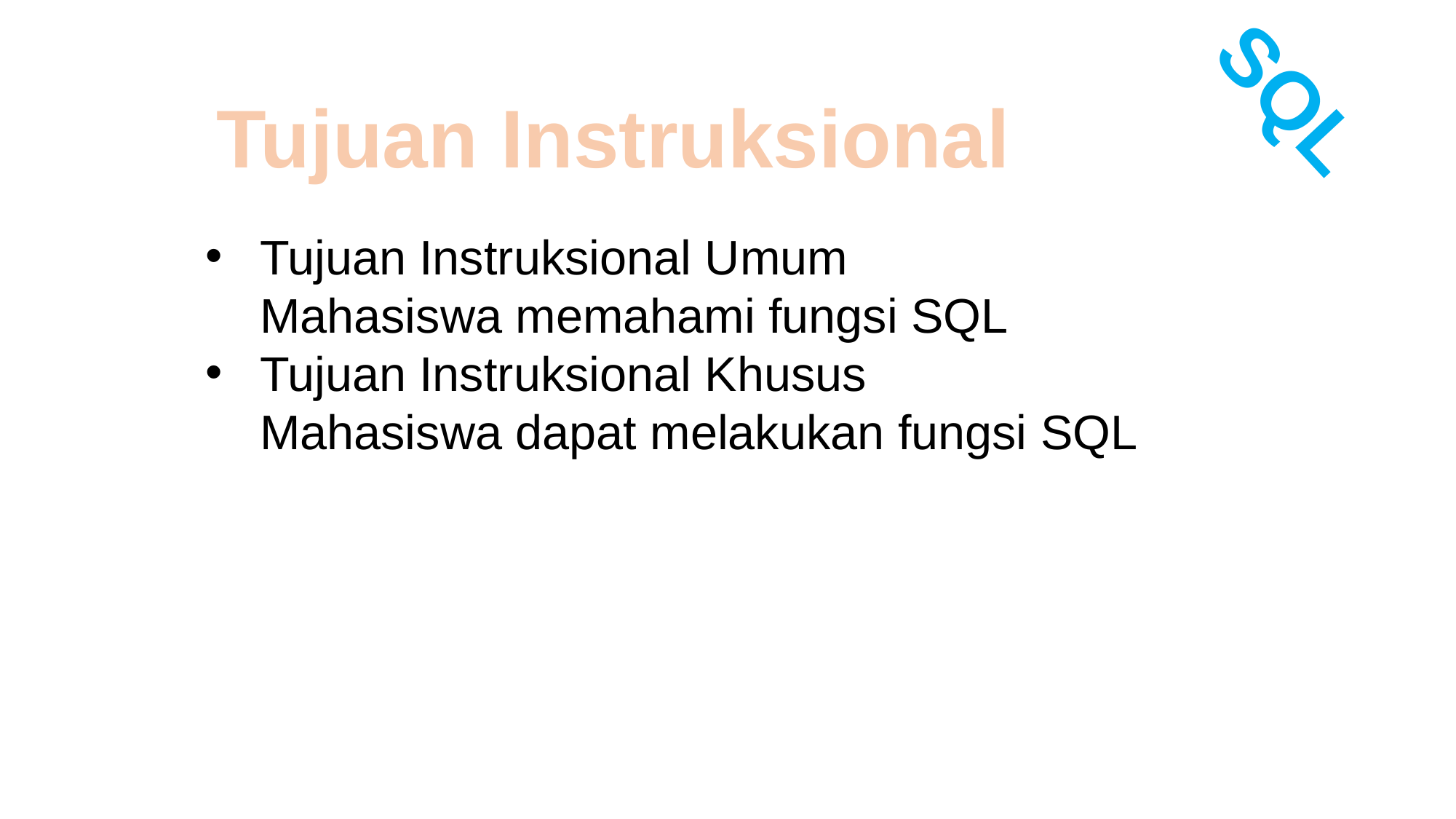

SQL
Tujuan Instruksional
Tujuan Instruksional Umum
Mahasiswa memahami fungsi SQL
Tujuan Instruksional Khusus
Mahasiswa dapat melakukan fungsi SQL